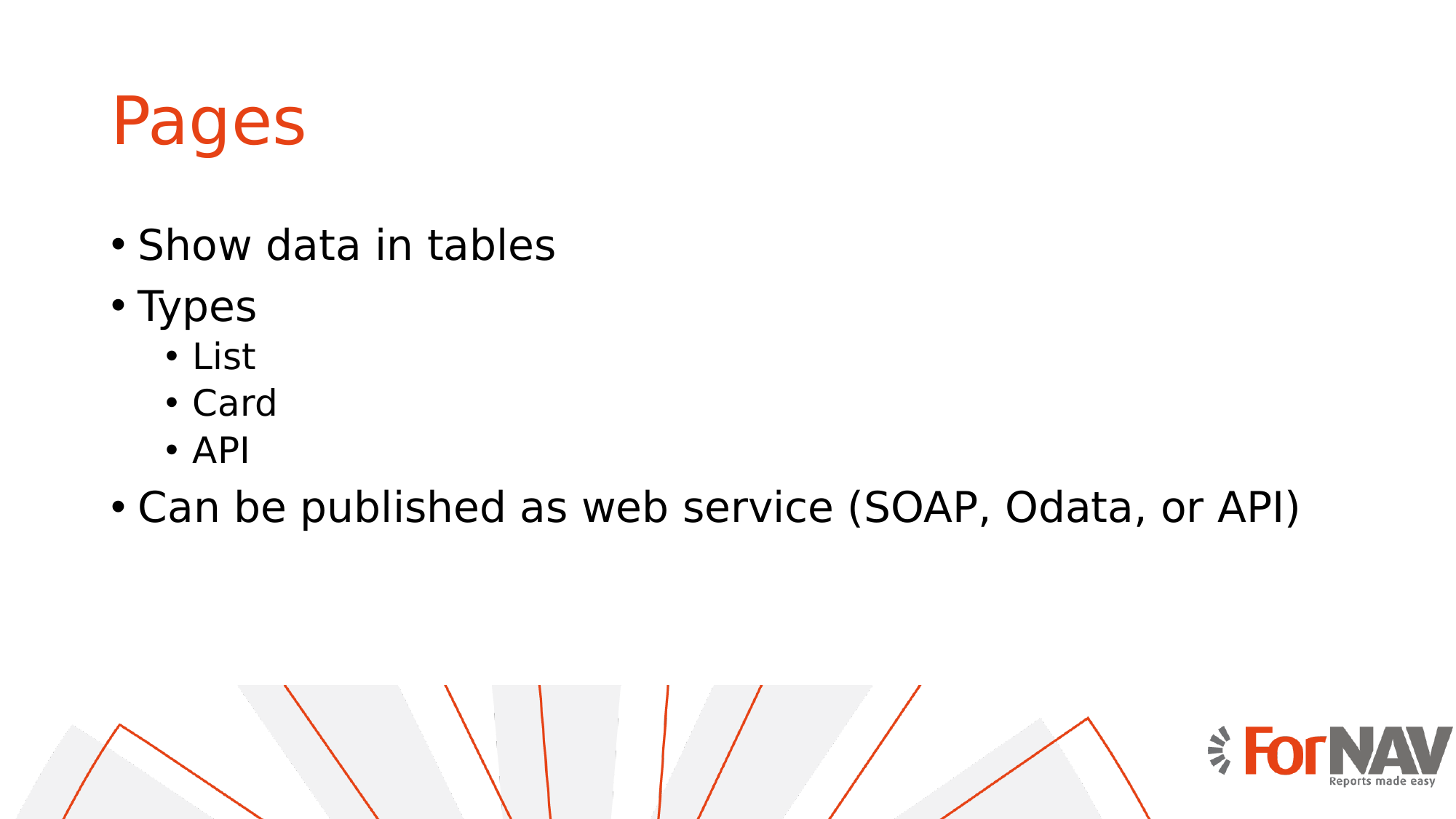

# Pages
Show data in tables
Types
List
Card
API
Can be published as web service (SOAP, Odata, or API)